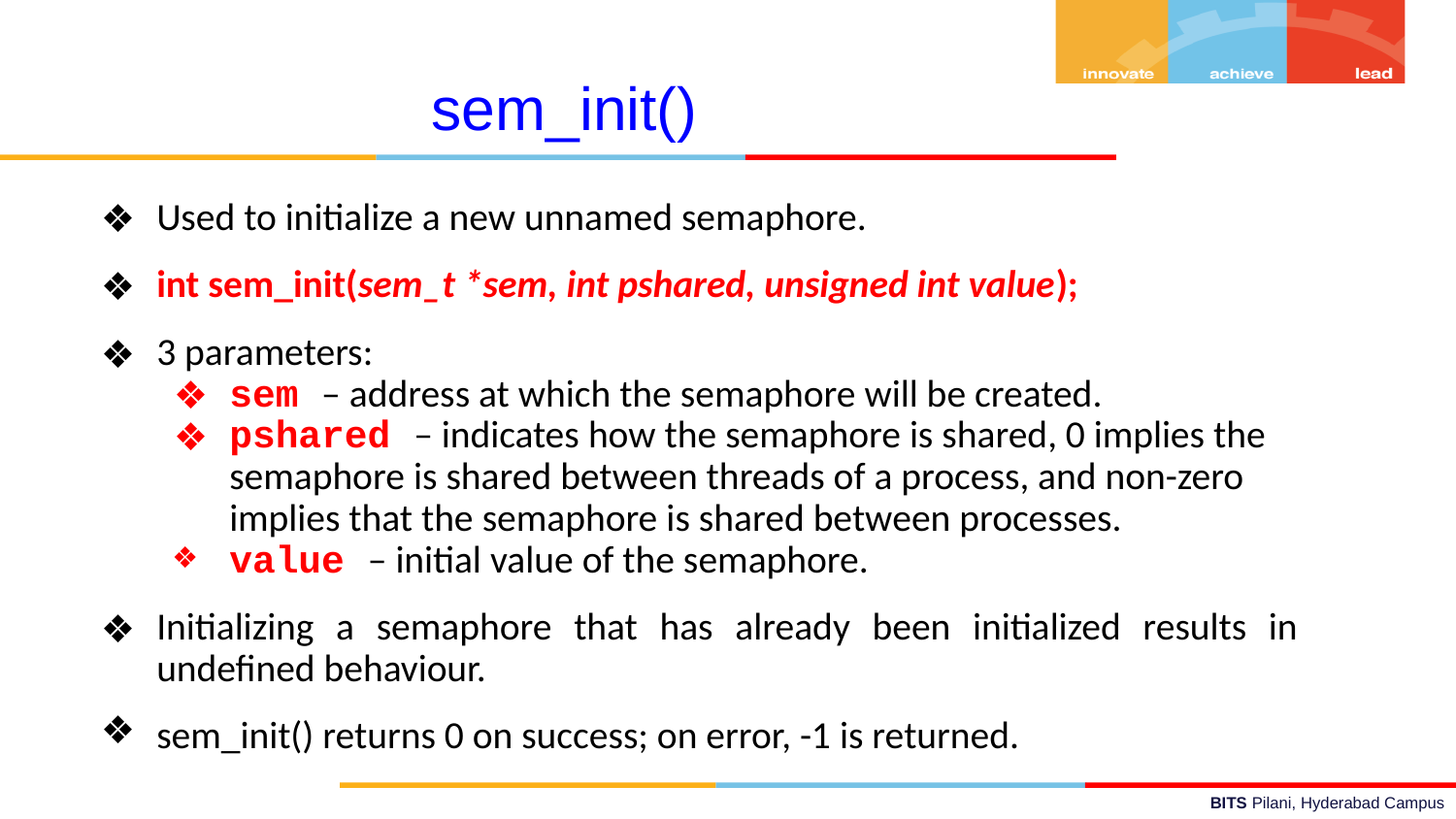

sem_init()
Used to initialize a new unnamed semaphore.

int sem_init(sem_t *sem, int pshared, unsigned int value);

3 parameters:
sem – address at which the semaphore will be created.
pshared – indicates how the semaphore is shared, 0 implies the semaphore is shared between threads of a process, and non-zero implies that the semaphore is shared between processes.
value – initial value of the semaphore.

Initializing a semaphore that has already been initialized results in undefined behaviour.

sem_init() returns 0 on success; on error, -1 is returned.